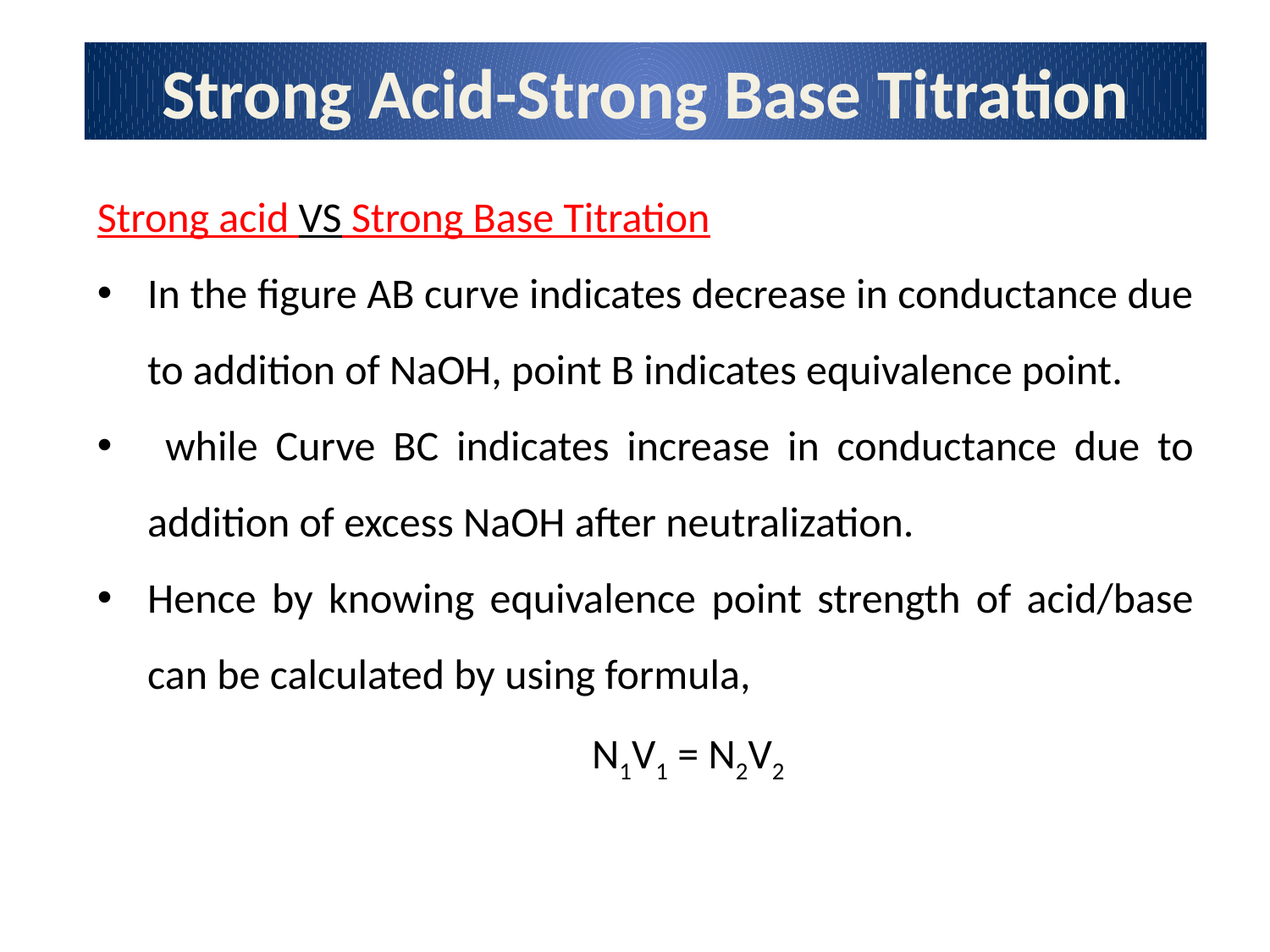

Strong Acid-Strong Base Titration
Strong acid VS Strong Base Titration
In the figure AB curve indicates decrease in conductance due to addition of NaOH, point B indicates equivalence point.
 while Curve BC indicates increase in conductance due to addition of excess NaOH after neutralization.
Hence by knowing equivalence point strength of acid/base can be calculated by using formula,
			N1V1 = N2V2